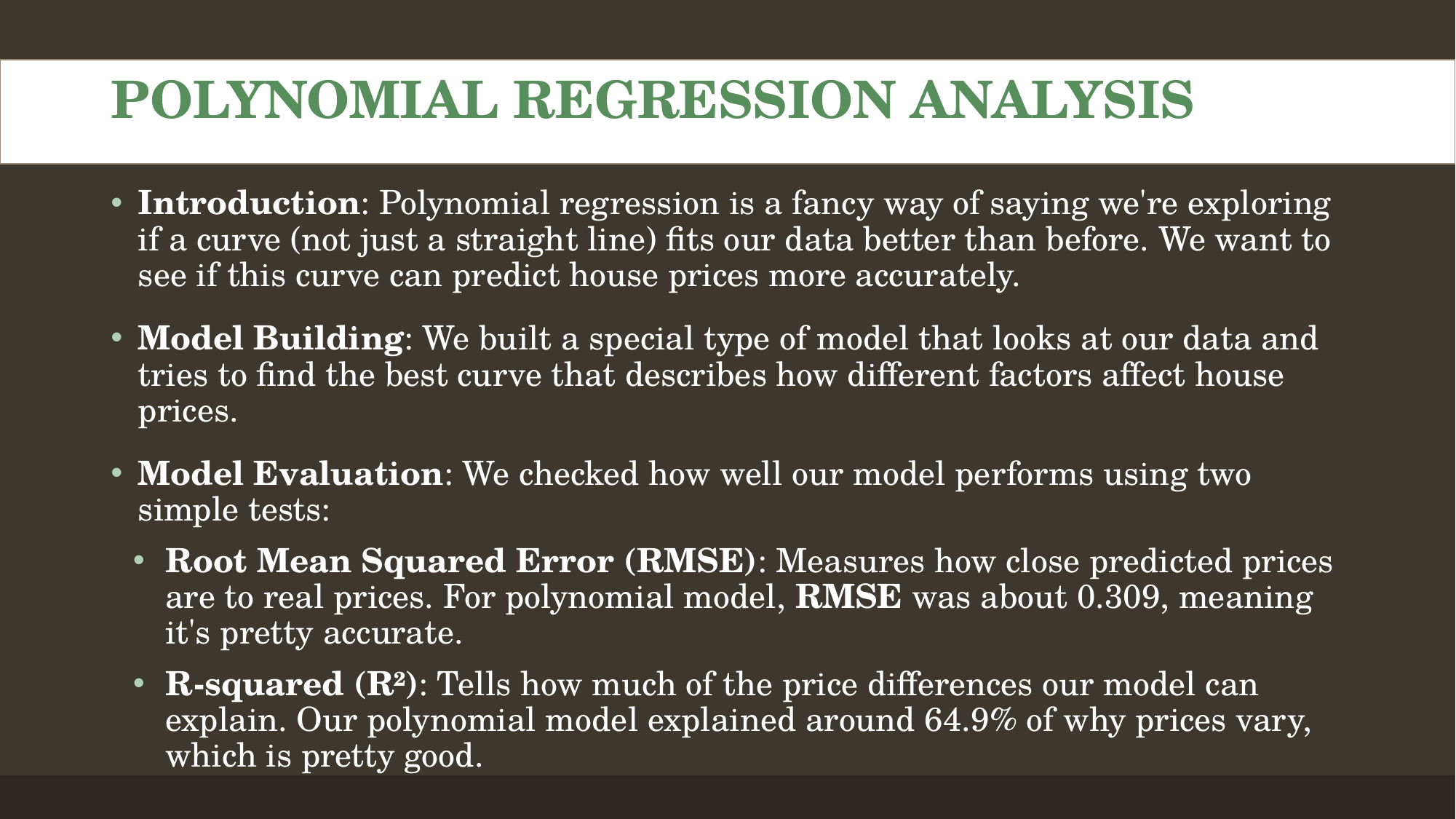

# POLYNOMIAL REGRESSION ANALYSIS
Introduction: Polynomial regression is a fancy way of saying we're exploring if a curve (not just a straight line) fits our data better than before. We want to see if this curve can predict house prices more accurately.
Model Building: We built a special type of model that looks at our data and tries to find the best curve that describes how different factors affect house prices.
Model Evaluation: We checked how well our model performs using two simple tests:
Root Mean Squared Error (RMSE): Measures how close predicted prices are to real prices. For polynomial model, RMSE was about 0.309, meaning it's pretty accurate.
R-squared (R²): Tells how much of the price differences our model can explain. Our polynomial model explained around 64.9% of why prices vary, which is pretty good.